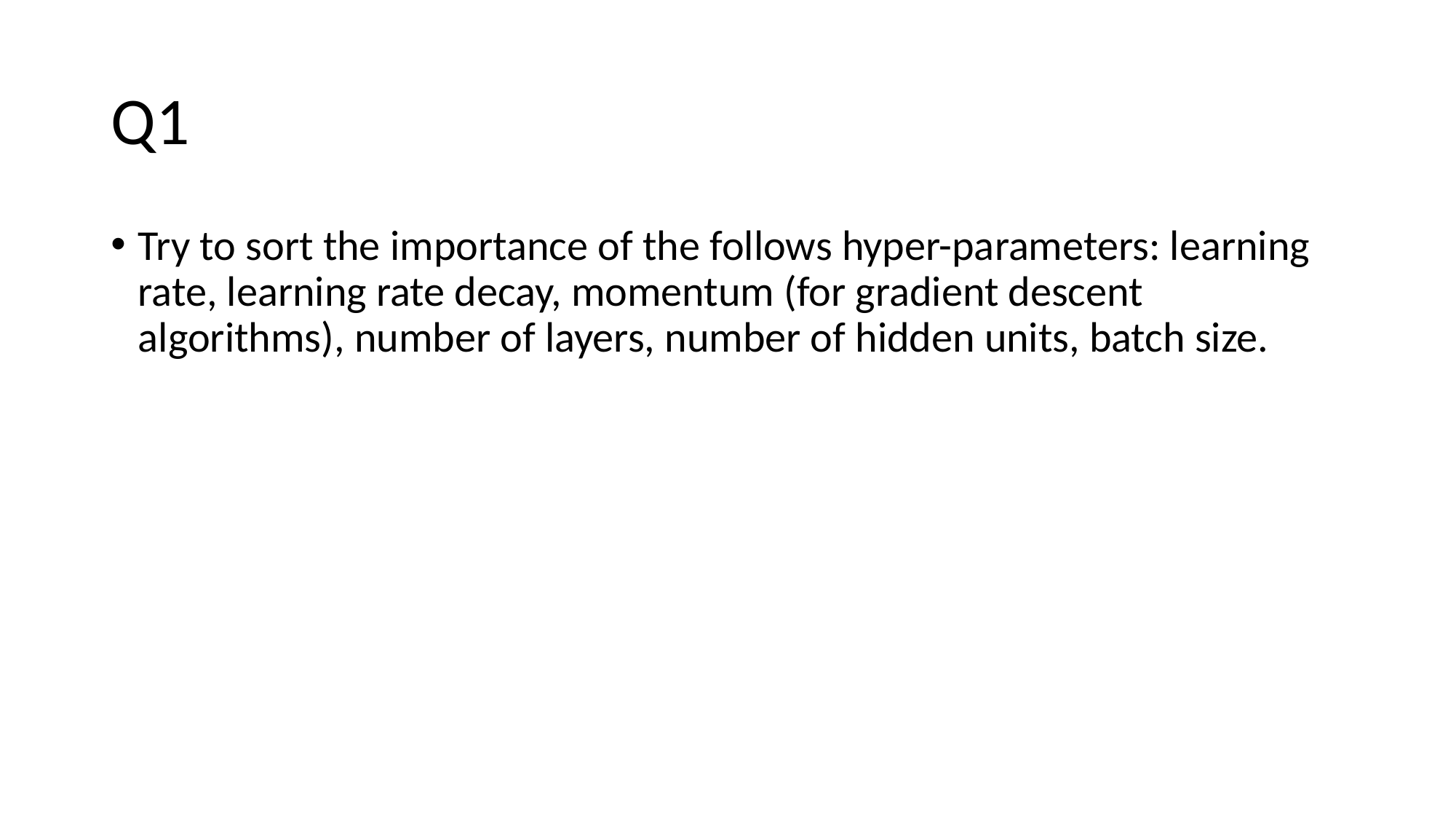

# Q1
Try to sort the importance of the follows hyper-parameters: learning rate, learning rate decay, momentum (for gradient descent algorithms), number of layers, number of hidden units, batch size.